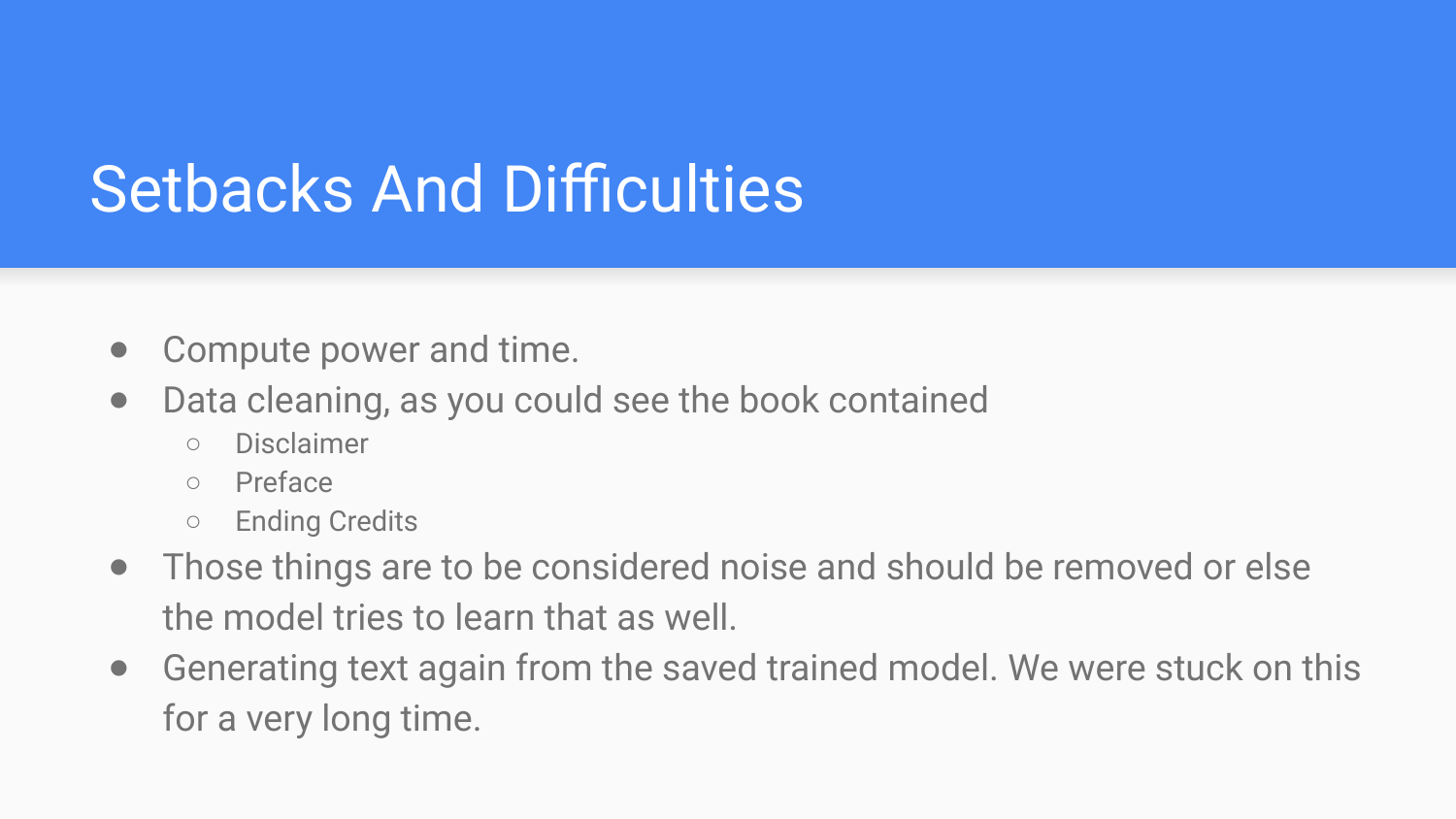

# Setbacks And Difficulties
Compute power and time.
Data cleaning, as you could see the book contained
Disclaimer
Preface
Ending Credits
Those things are to be considered noise and should be removed or else the model tries to learn that as well.
Generating text again from the saved trained model. We were stuck on this for a very long time.